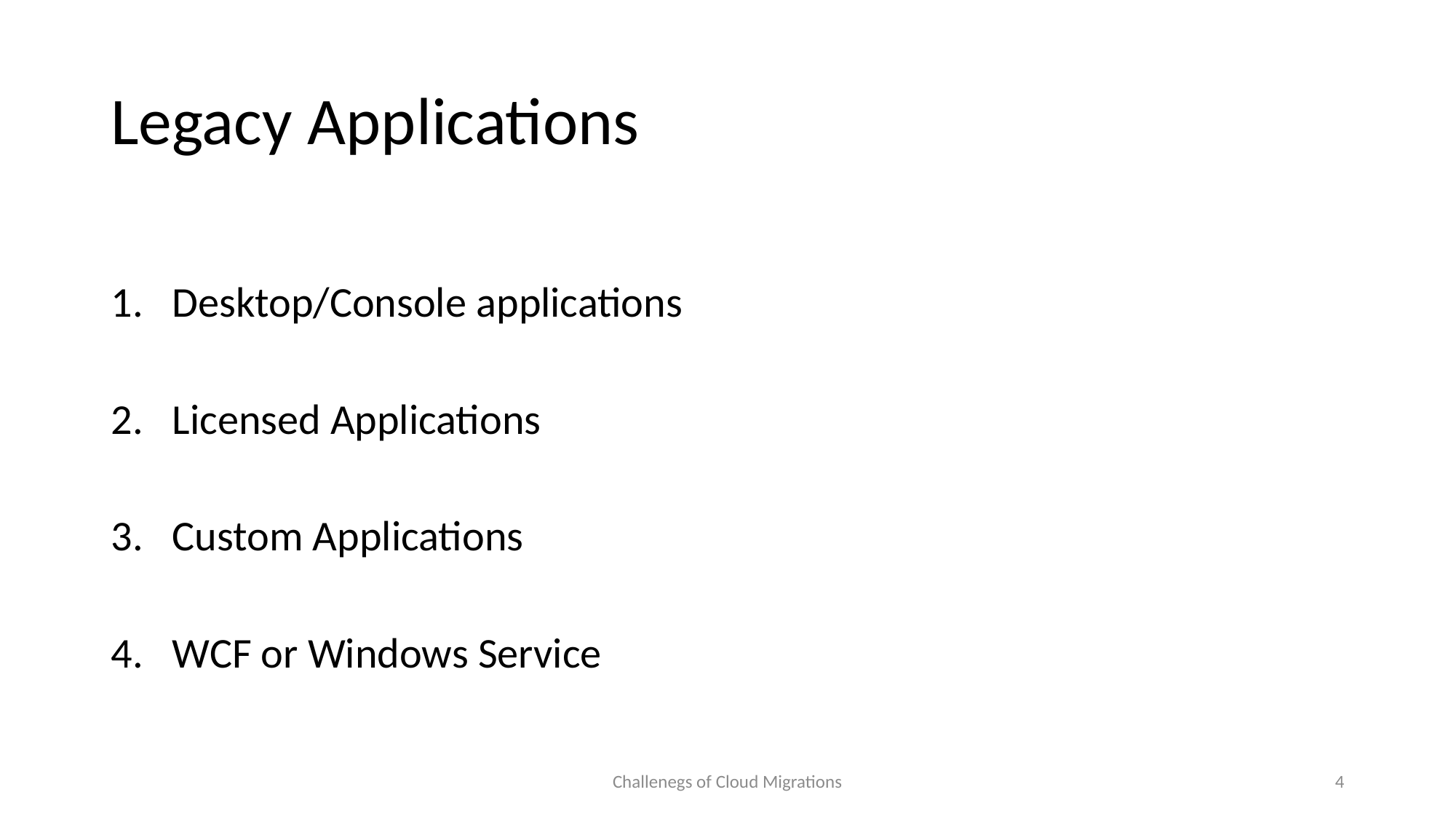

# Legacy Applications
Desktop/Console applications
Licensed Applications
Custom Applications
WCF or Windows Service
Challenegs of Cloud Migrations
4